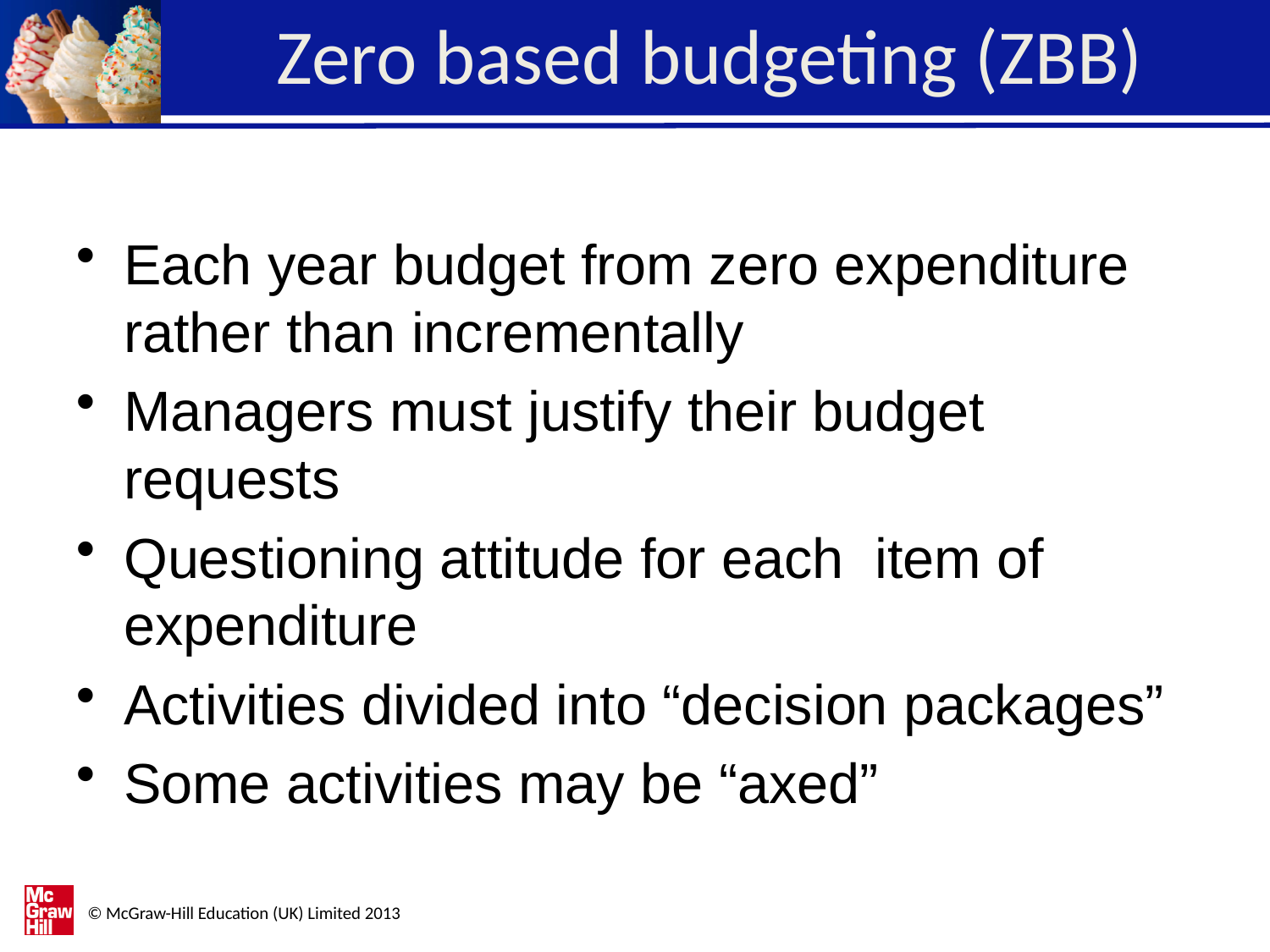

# Zero based budgeting (ZBB)
Each year budget from zero expenditure rather than incrementally
Managers must justify their budget requests
Questioning attitude for each  item of expenditure
Activities divided into “decision packages”
Some activities may be “axed”